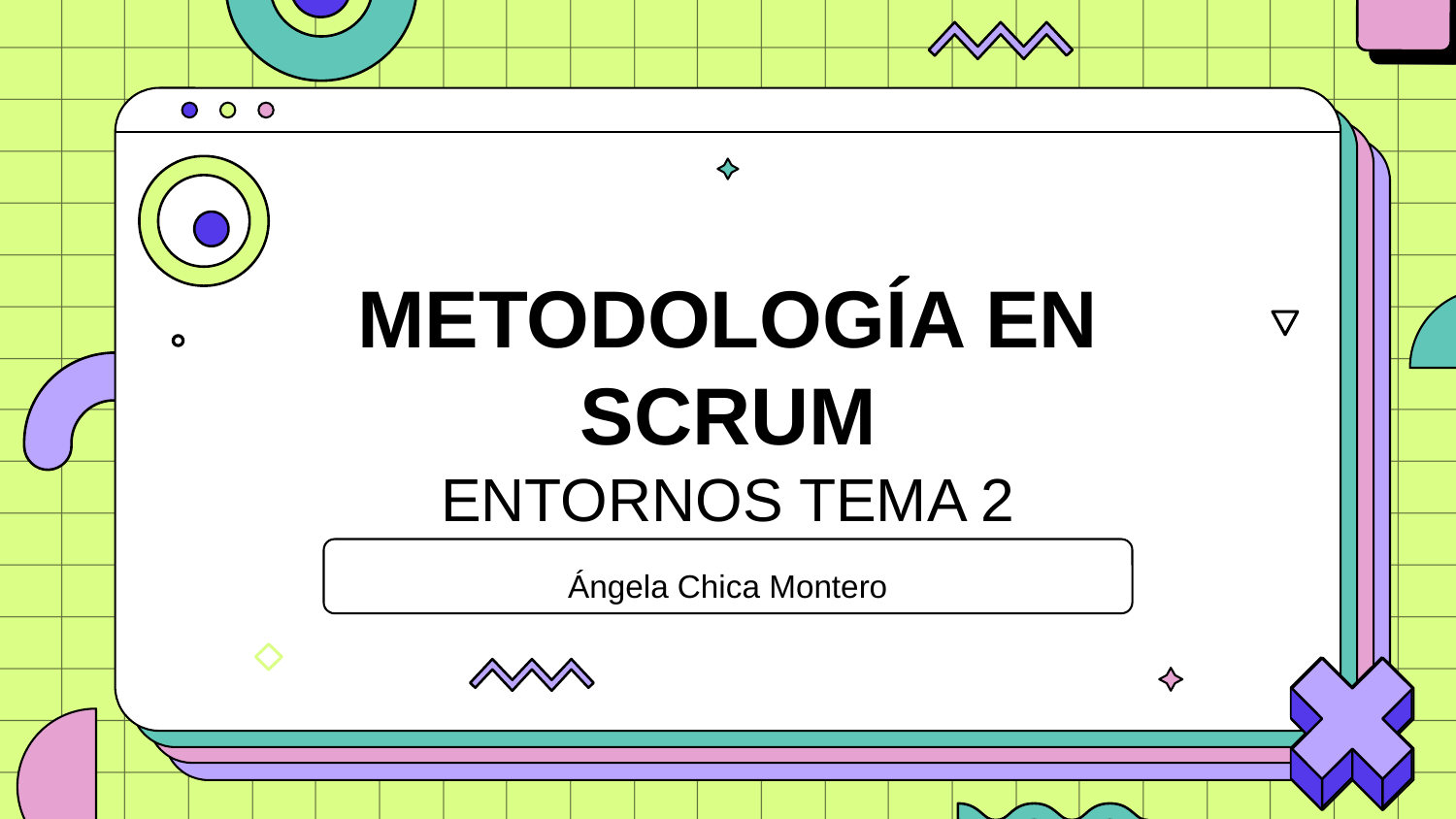

# METODOLOGÍA EN SCRUM
ENTORNOS TEMA 2

Ángela Chica Montero
Aquí es donde comienza la presentación